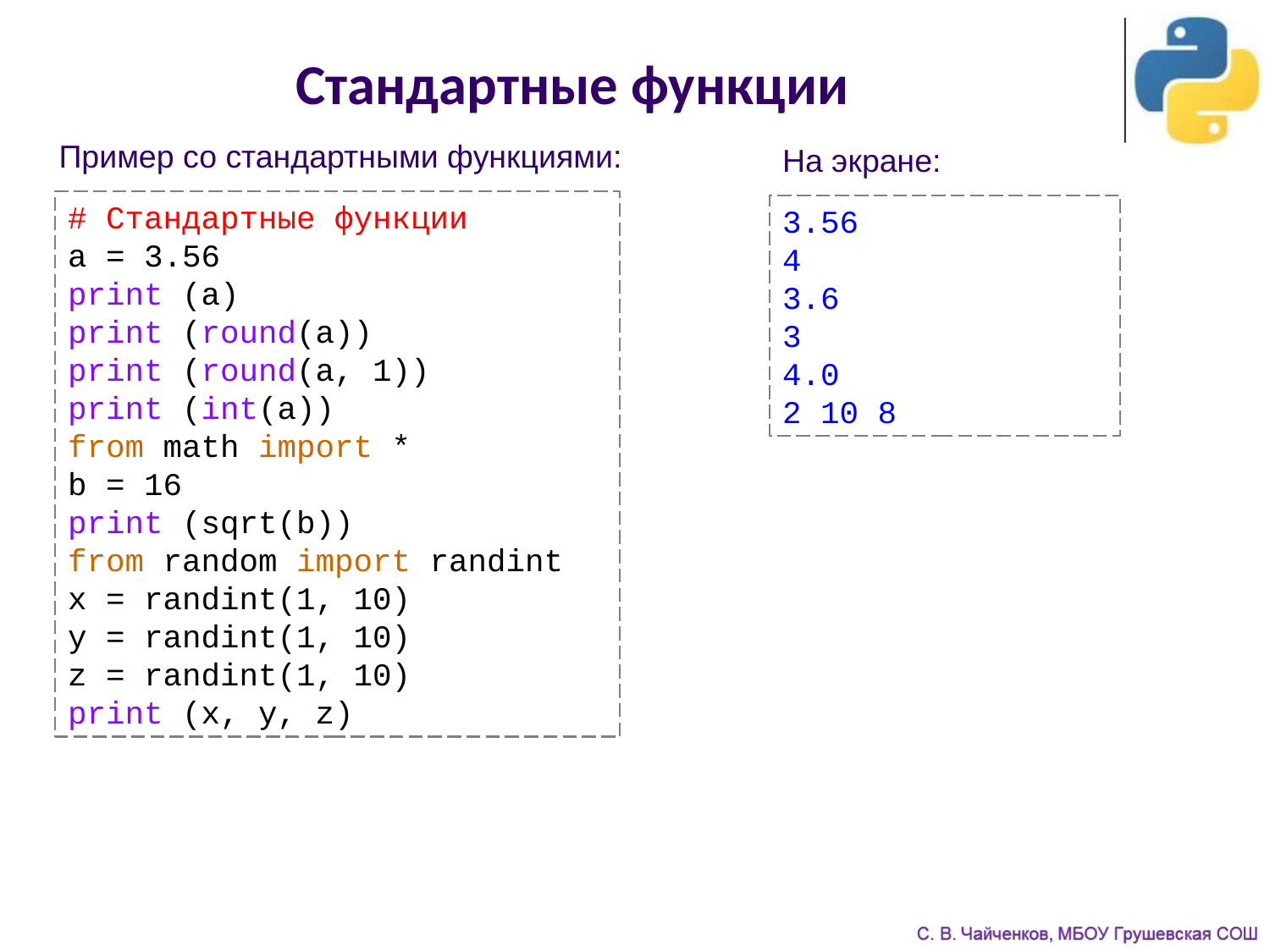

Стандартные функции
Пример со стандартными функциями:
# Стандартные функции
a = 3.56
print (a)
print (round(a))
print (round(a, 1))
print (int(a))
from math import *
b = 16
print (sqrt(b))
from random import randint
x = randint(1, 10)
y = randint(1, 10)
z = randint(1, 10)
print (x, y, z)
На экране:
3.56
4
3.6
3
4.0
2 10 8